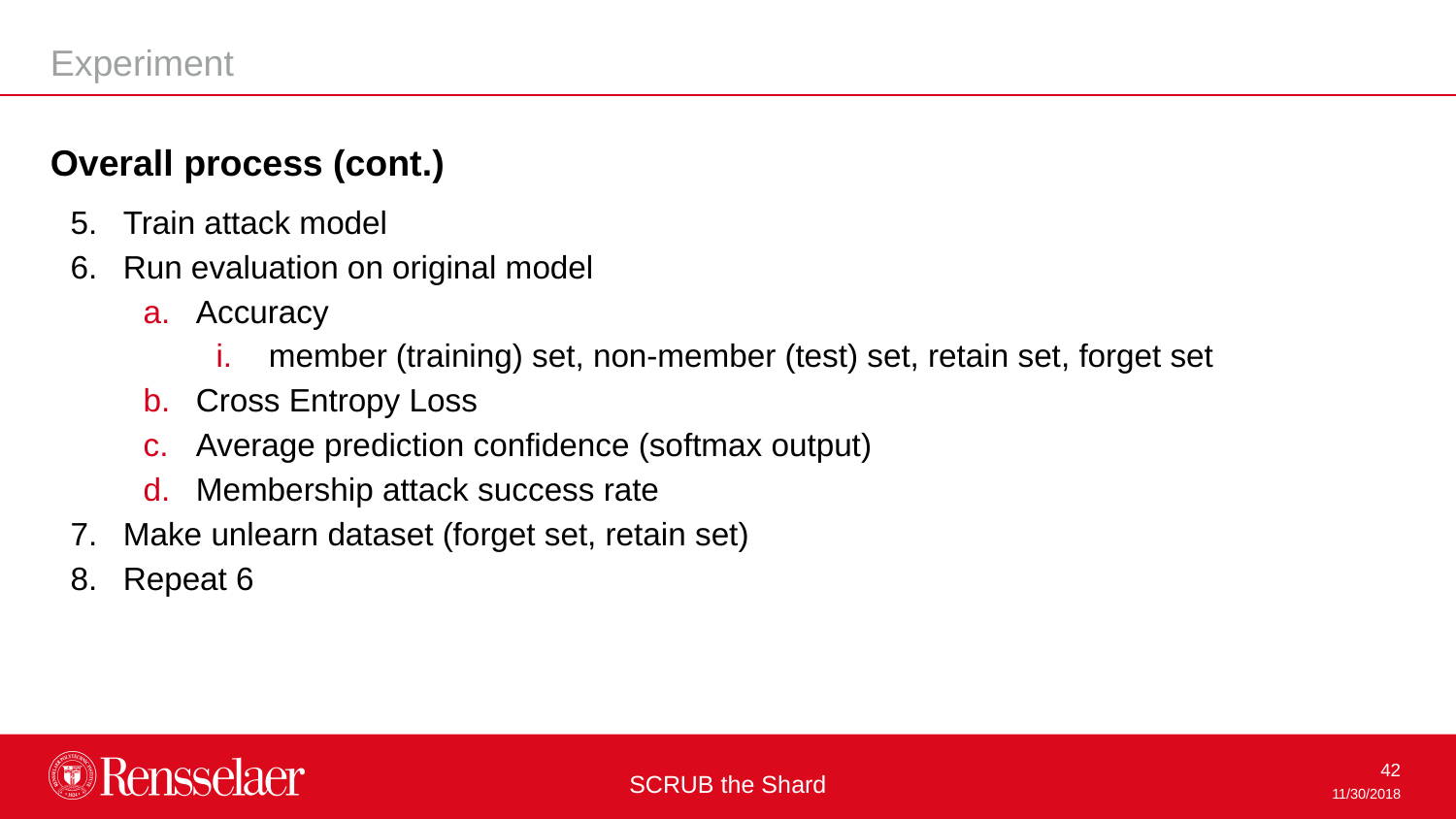

Experiment
Overall process (cont.)
Train attack model
Run evaluation on original model
Accuracy
member (training) set, non-member (test) set, retain set, forget set
Cross Entropy Loss
Average prediction confidence (softmax output)
Membership attack success rate
Make unlearn dataset (forget set, retain set)
Repeat 6
SCRUB the Shard